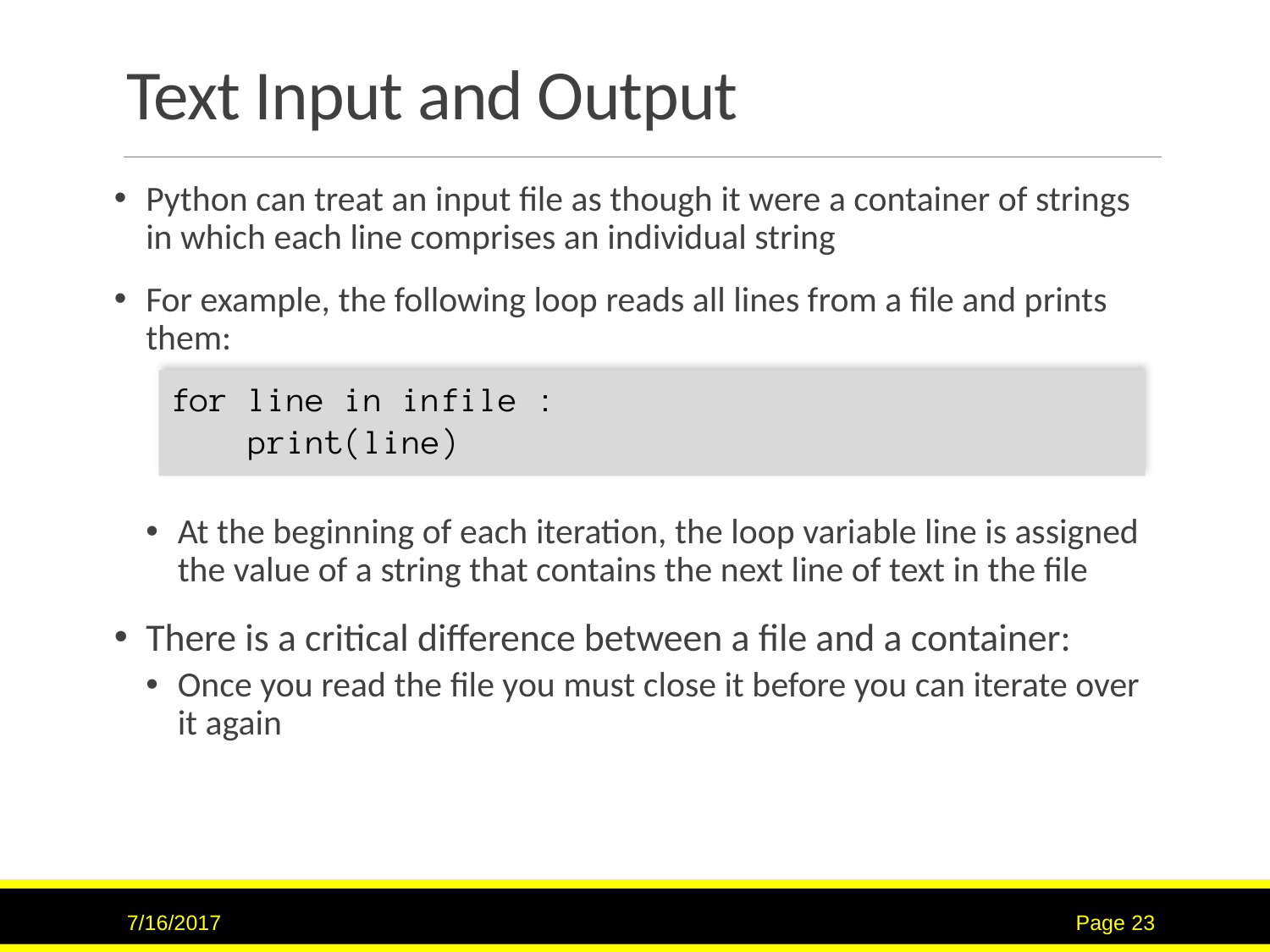

# Text Input and Output
Python can treat an input file as though it were a container of strings in which each line comprises an individual string
For example, the following loop reads all lines from a file and prints them:
for line in infile :
    print(line)
At the beginning of each iteration, the loop variable line is assigned the value of a string that contains the next line of text in the file
There is a critical difference between a file and a container:
Once you read the file you must close it before you can iterate over it again
7/16/2017
Page 23